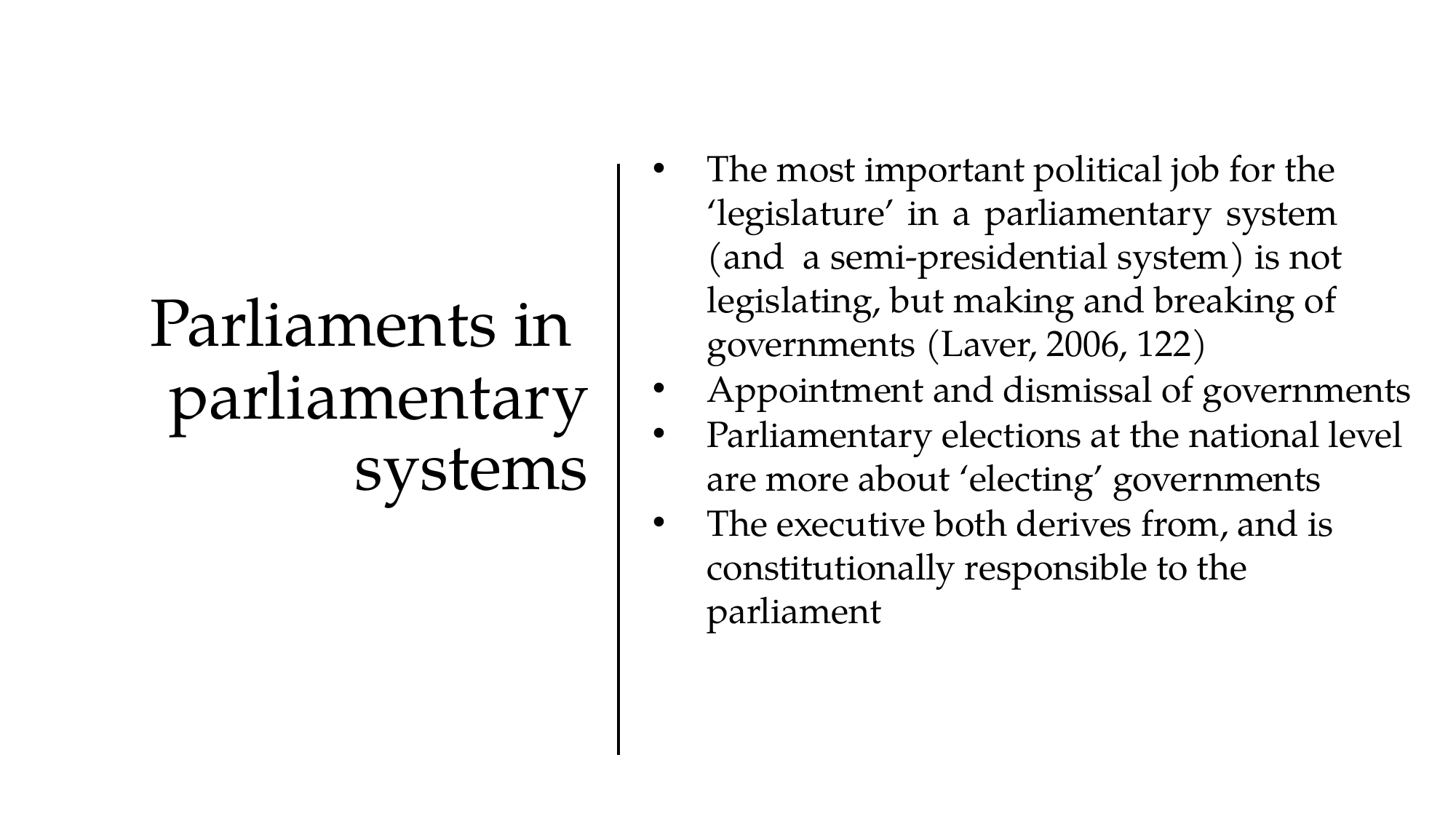

The most important political job for the  ‘legislature’ in a parliamentary system (and  a semi-presidential system) is not legislating, but making and breaking of governments (Laver, 2006, 122)
Appointment and dismissal of governments
Parliamentary elections at the national level  are more about ‘electing’ governments
The executive both derives from, and is  constitutionally responsible to the  parliament

Parliaments in  parliamentary
systems